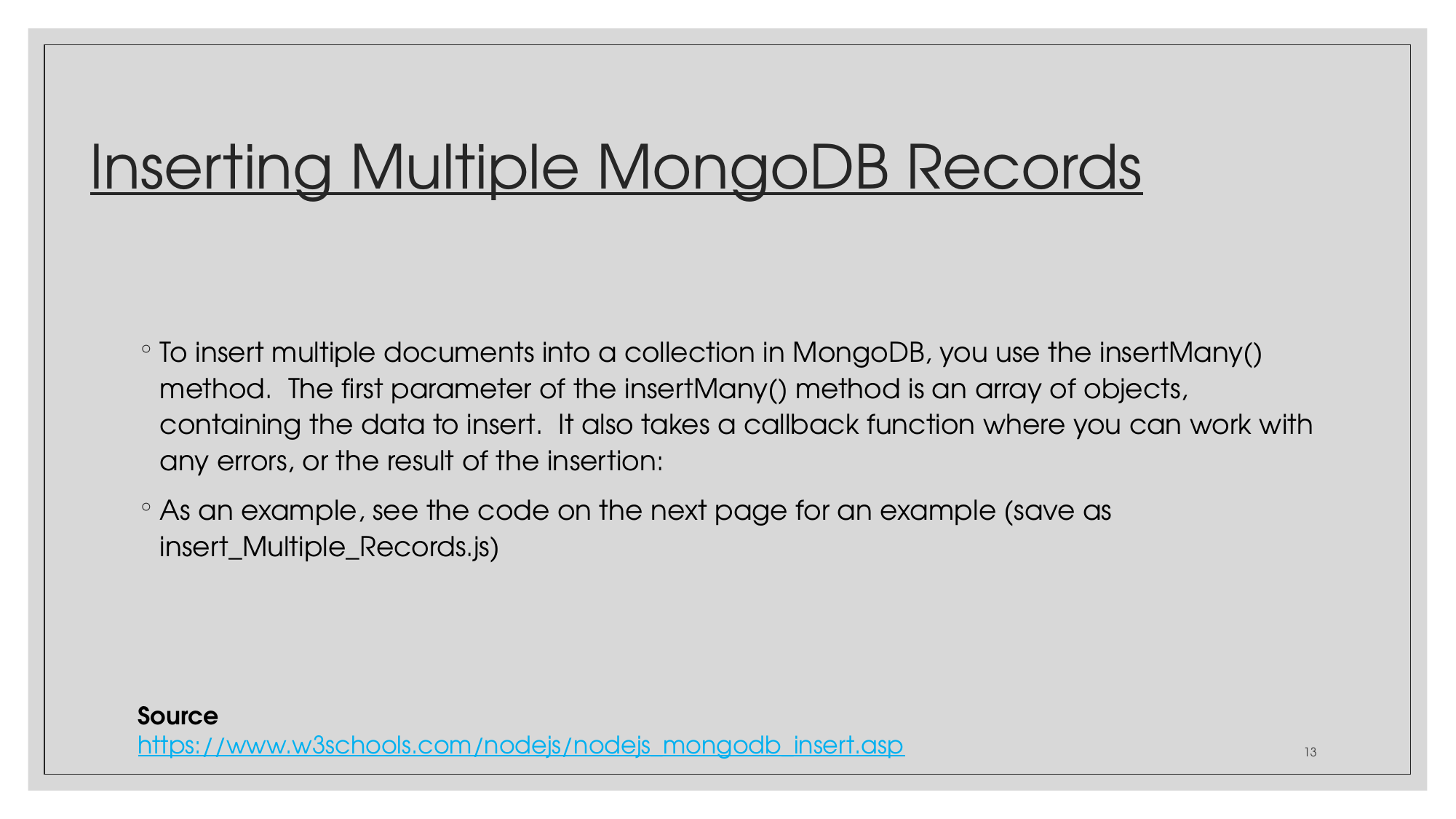

# Inserting Multiple MongoDB Records
To insert multiple documents into a collection in MongoDB, you use the insertMany() method.  The first parameter of the insertMany() method is an array of objects, containing the data to insert.  It also takes a callback function where you can work with any errors, or the result of the insertion:
As an example, see the code on the next page for an example (save as insert_Multiple_Records.js)
Source
https://www.w3schools.com/nodejs/nodejs_mongodb_insert.asp
13